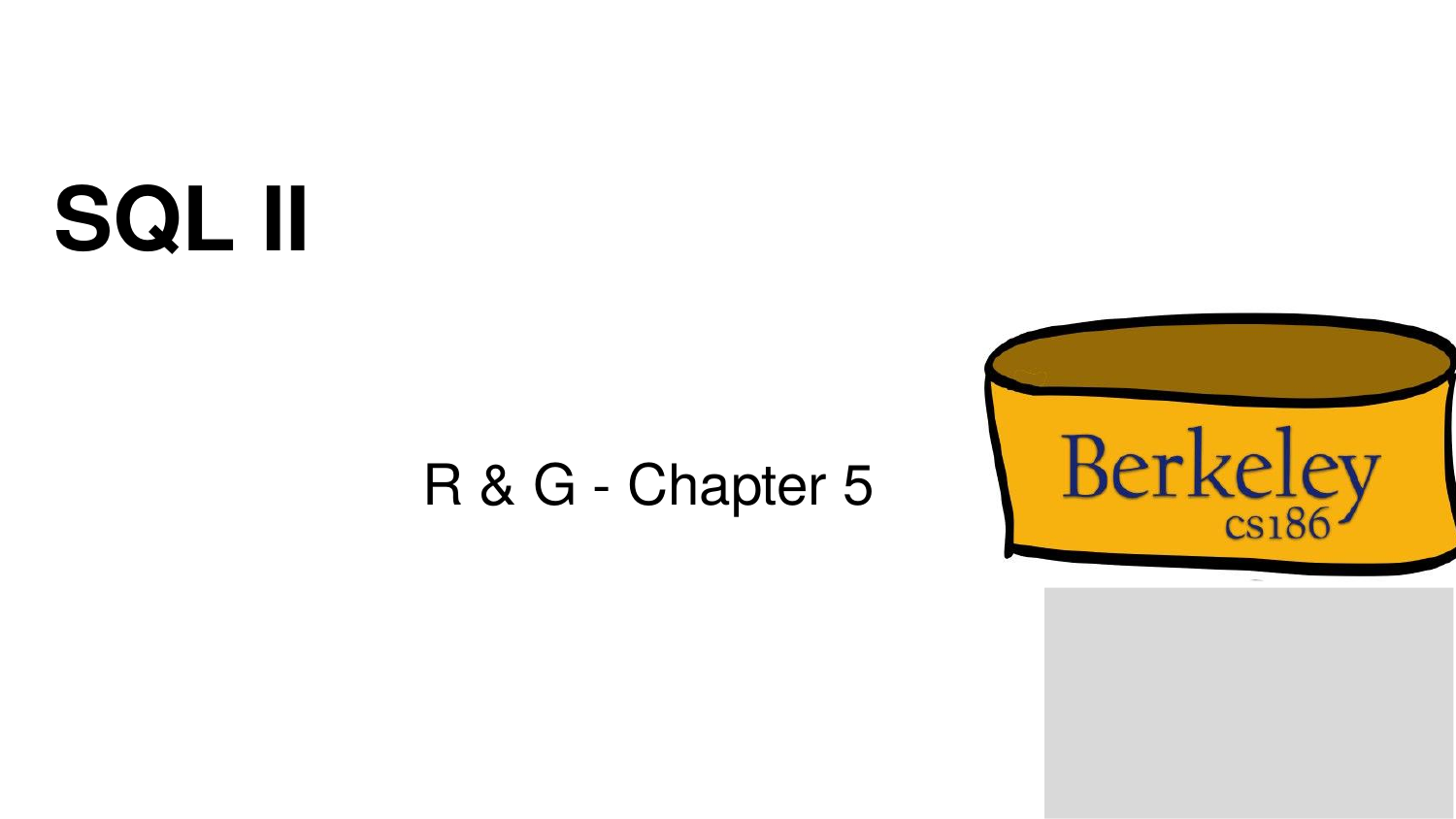

# SQL II
R & G - Chapter 5